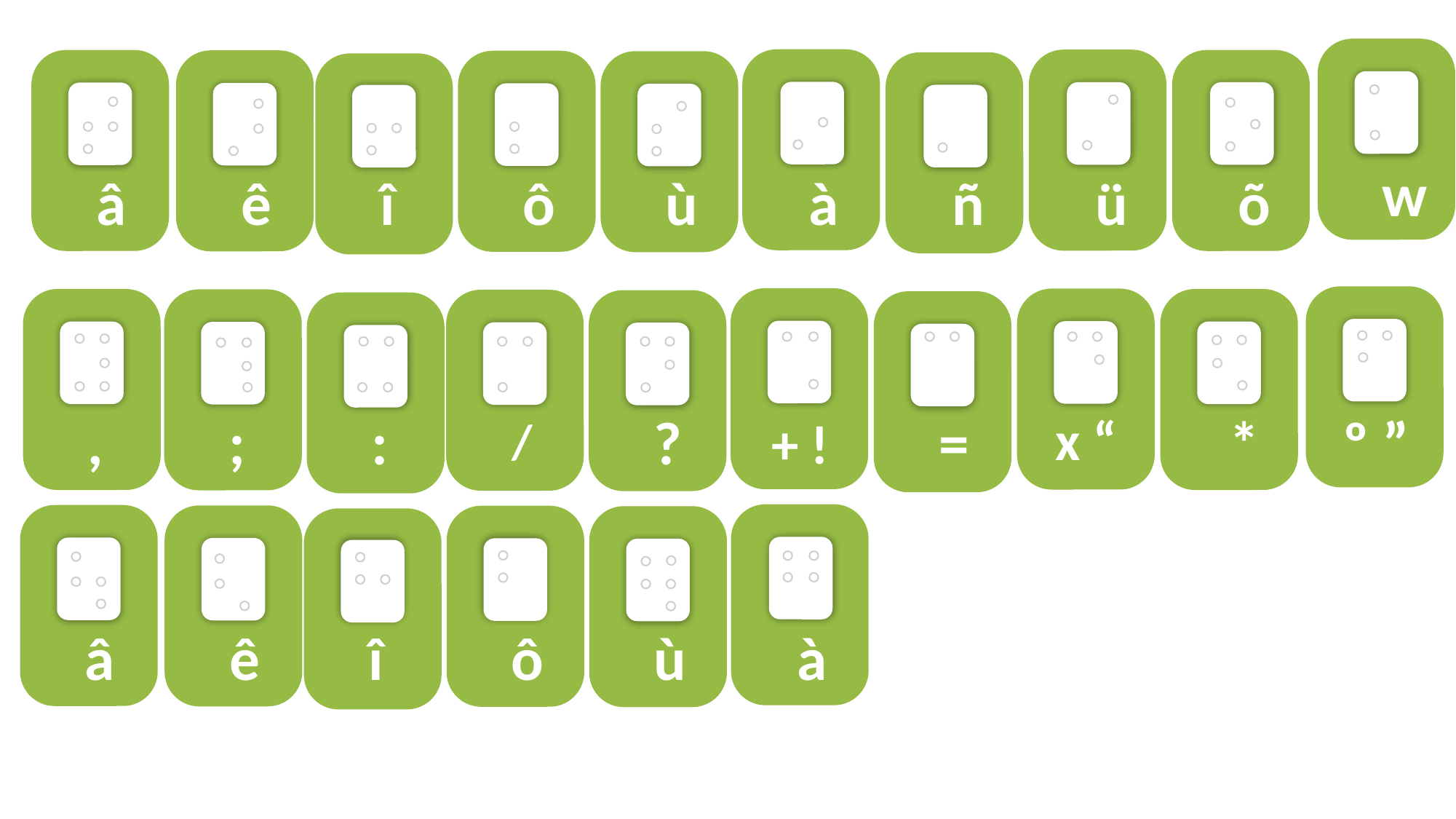

w

à

ü

â

õ

ê

ô

ù

ñ

î

º ”

+ !

x “

,

*

;

/

?

=

:

à

â

ê

ô

ù

î